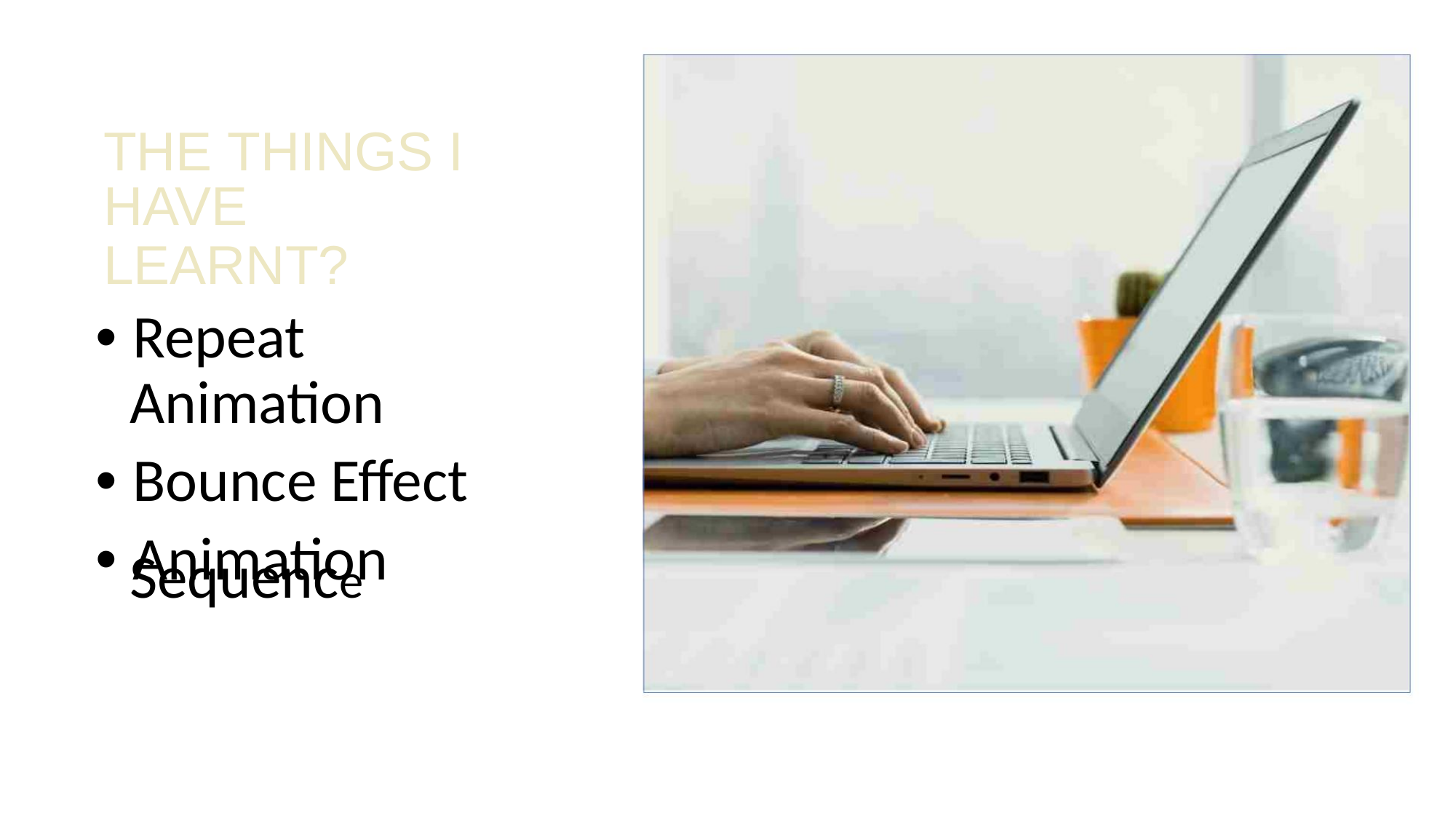

THE THINGS I HAVE
LEARNT?
• Repeat
Animation
• Bounce Effect
• Animation
Sequence